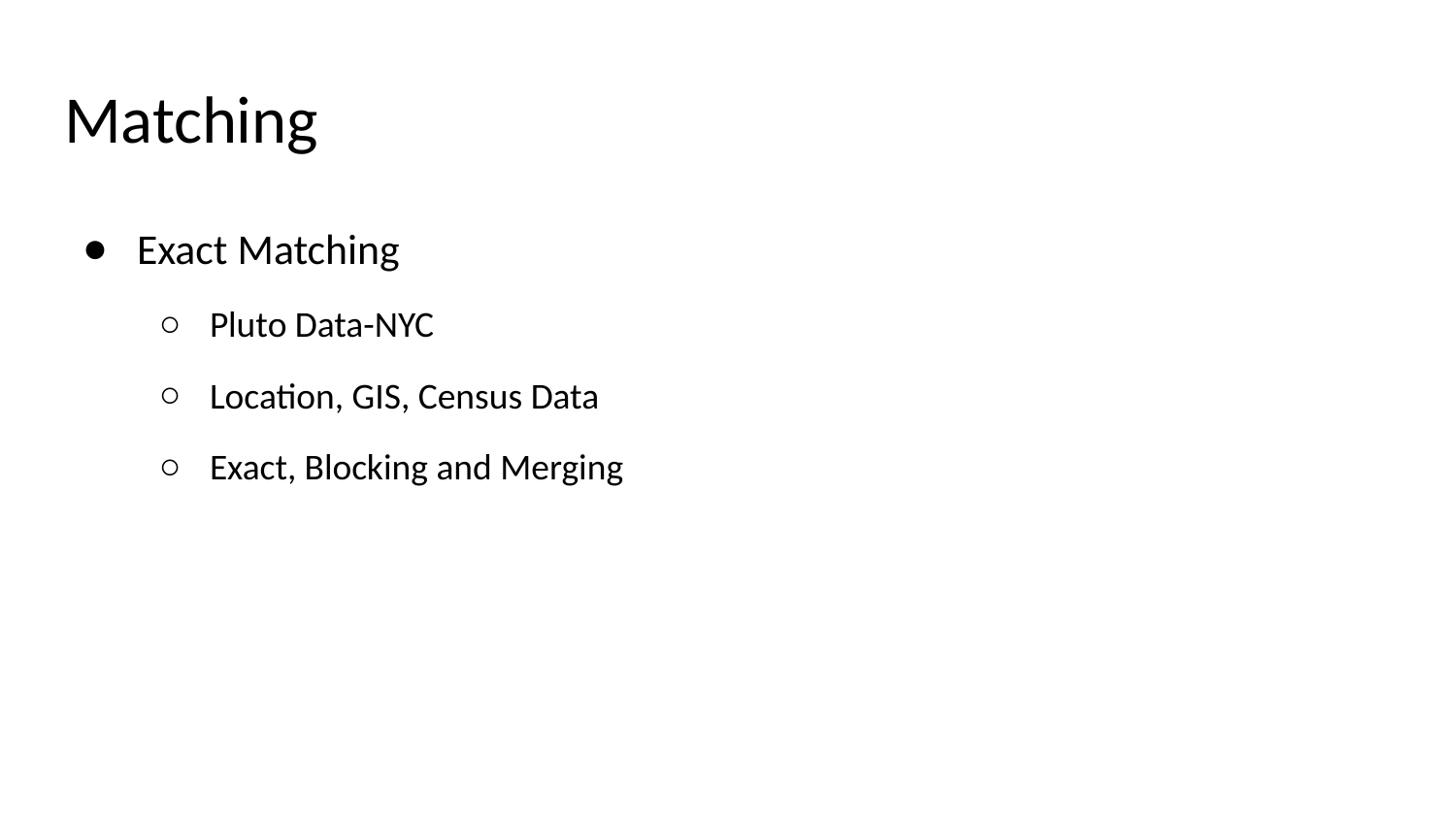

# Matching

Exact Matching
Pluto Data-NYC
Location, GIS, Census Data
Exact, Blocking and Merging